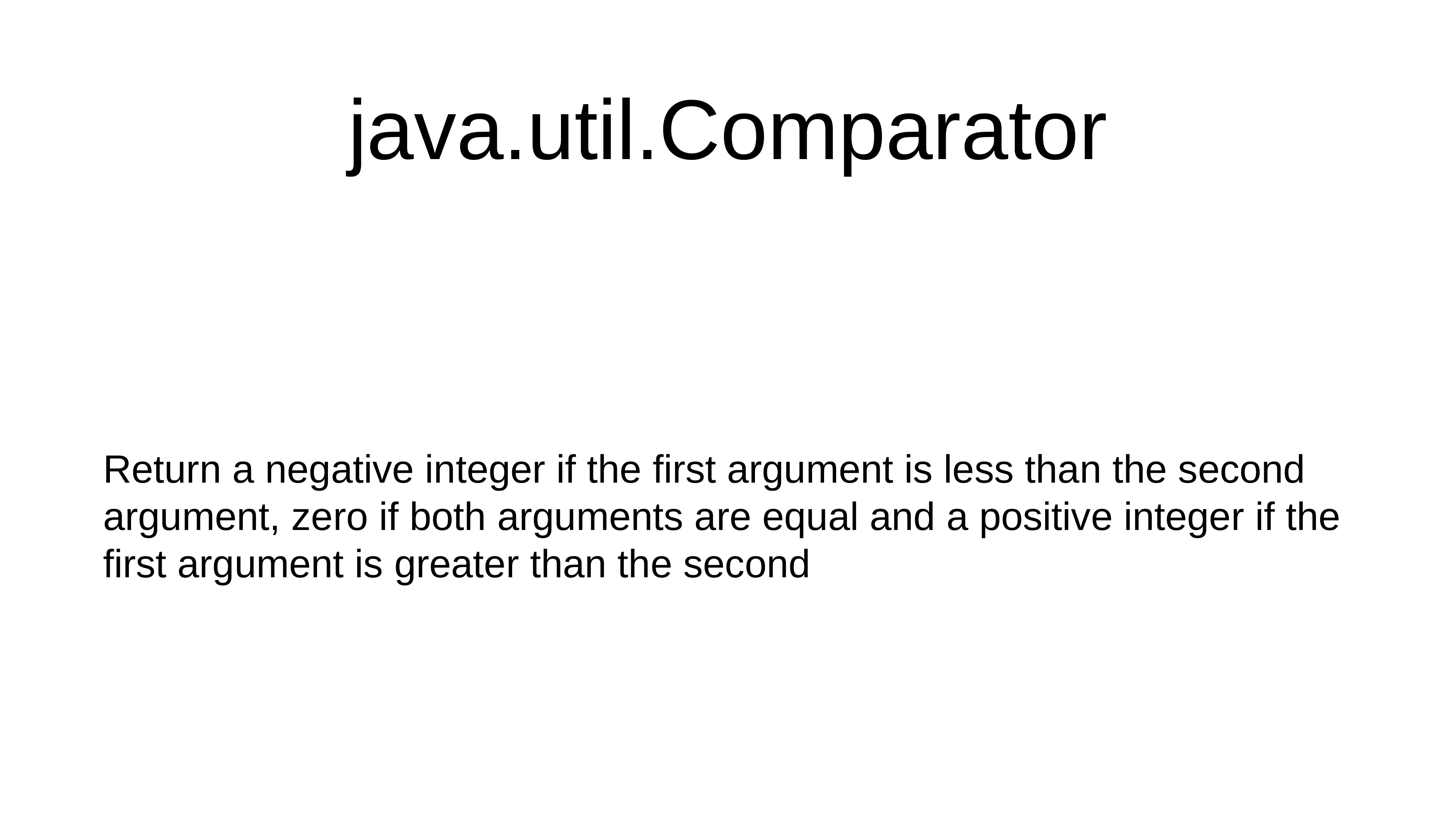

# java.util.Comparator

Return a negative integer if the first argument is less than the second argument, zero if both arguments are equal and a positive integer if the first argument is greater than the second